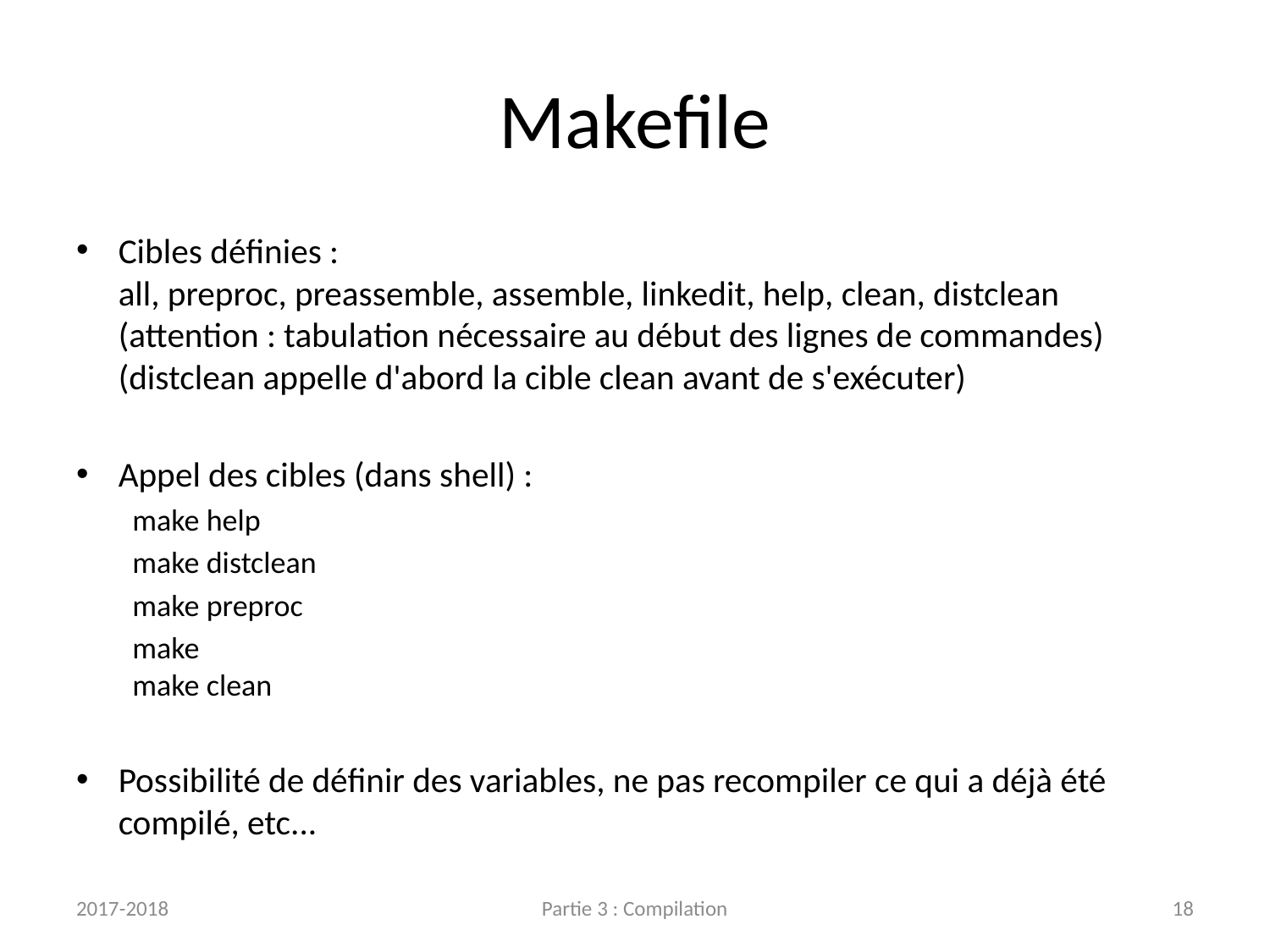

# Makefile
Cibles définies :
all, preproc, preassemble, assemble, linkedit, help, clean, distclean
(attention : tabulation nécessaire au début des lignes de commandes)
(distclean appelle d'abord la cible clean avant de s'exécuter)

Appel des cibles (dans shell) :
make help
make distclean
make preproc
make
make clean

Possibilité de définir des variables, ne pas recompiler ce qui a déjà été compilé, etc...
2017-2018
Partie 3 : Compilation
18